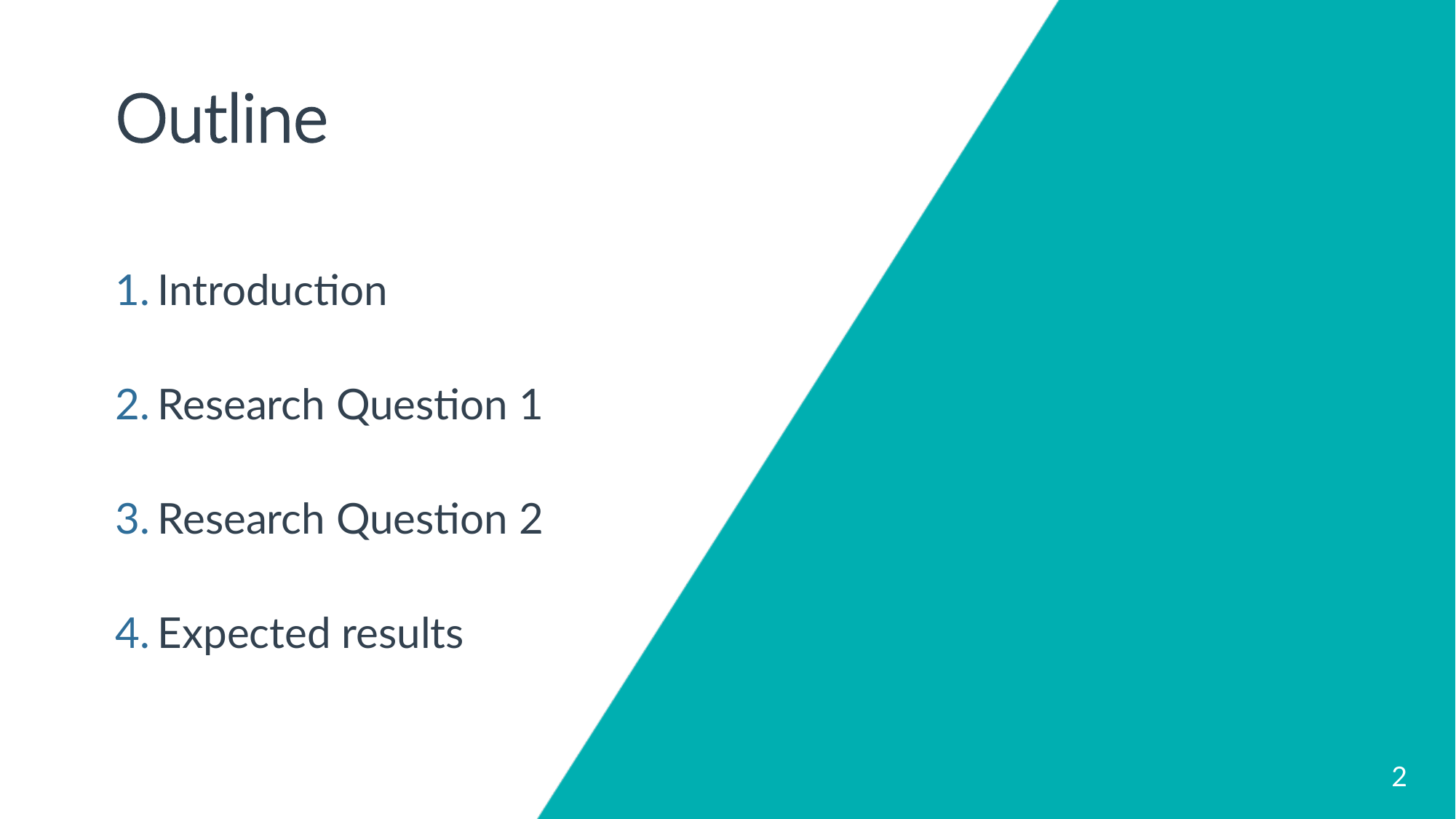

# Outline
Introduction
Research Question 1
Research Question 2
Expected results
2